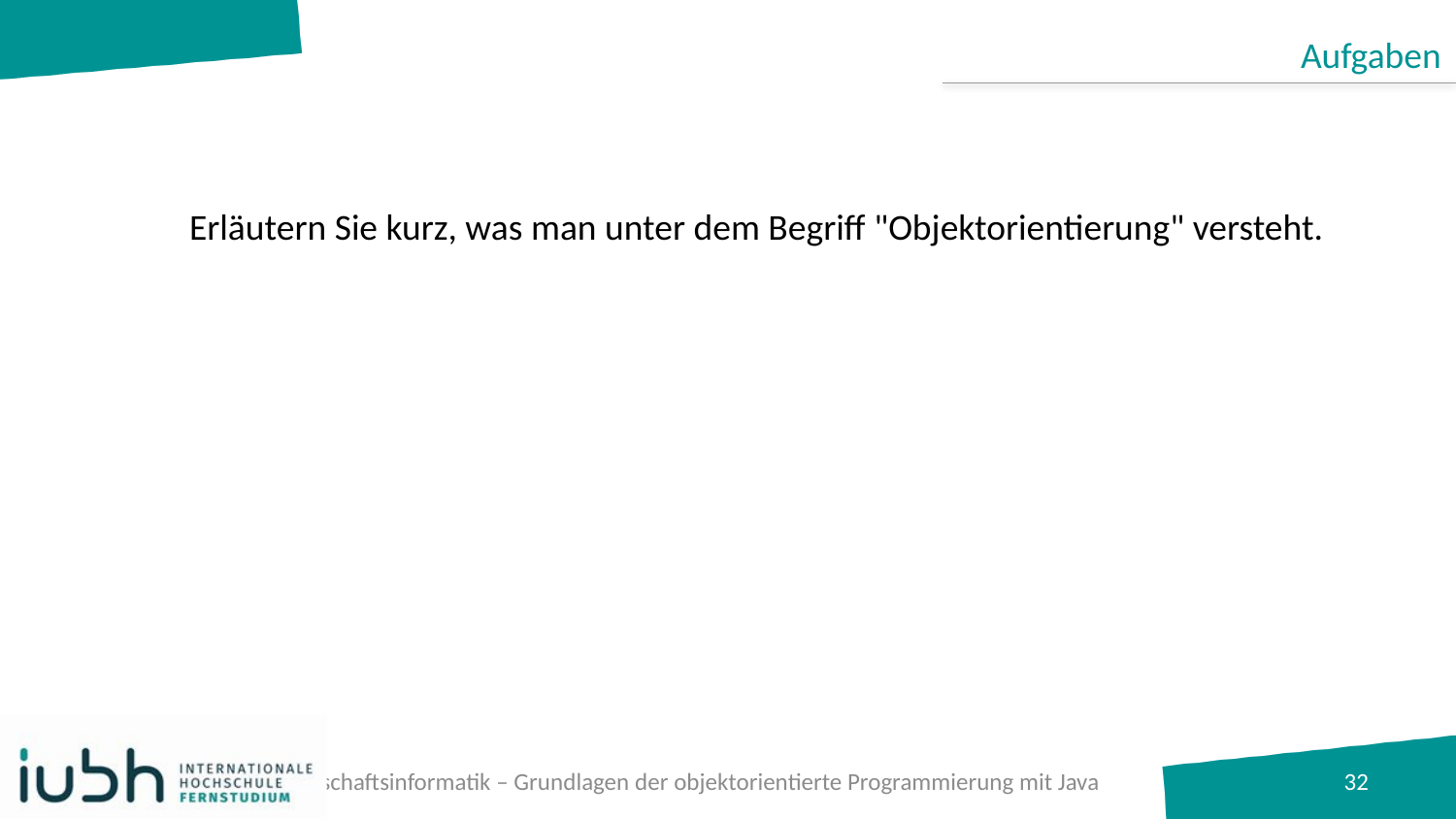

Aufgaben
# Erläutern Sie kurz, was man unter dem Begriff "Objektorientierung" versteht.

B.A. Wirtschaftsinformatik – Grundlagen der objektorientierte Programmierung mit Java
32